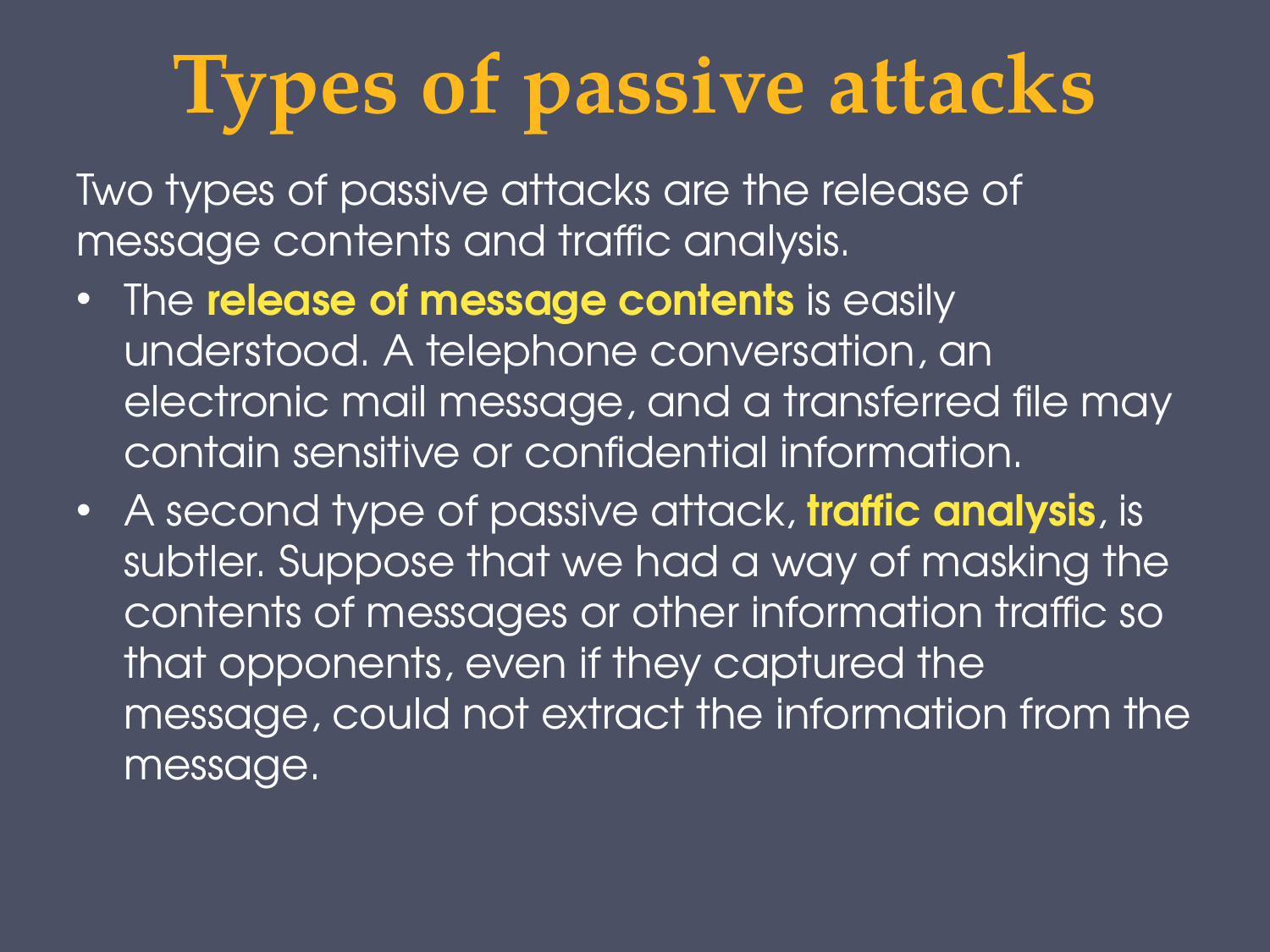

# Types of passive attacks
Two types of passive attacks are the release of message contents and traffic analysis.
The release of message contents is easily understood. A telephone conversation, an electronic mail message, and a transferred file may contain sensitive or confidential information.
A second type of passive attack, traffic analysis, is subtler. Suppose that we had a way of masking the contents of messages or other information traffic so that opponents, even if they captured the message, could not extract the information from the message.